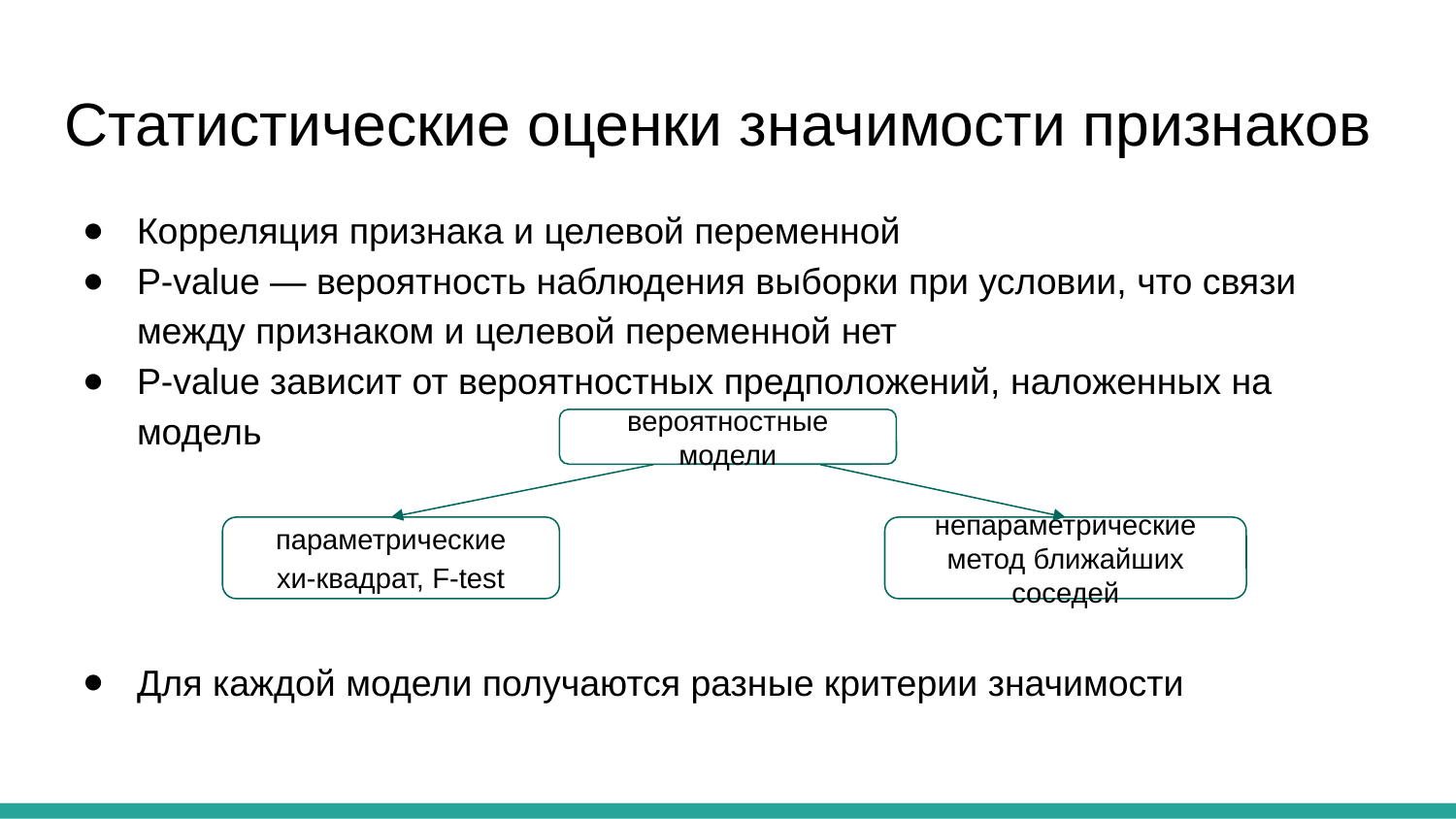

# Статистические оценки значимости признаков
Корреляция признака и целевой переменной
P-value — вероятность наблюдения выборки при условии, что связи между признаком и целевой переменной нет
P-value зависит от вероятностных предположений, наложенных на модель
Для каждой модели получаются разные критерии значимости
вероятностные модели
параметрические
хи-квадрат, F-test
непараметрические
метод ближайших соседей